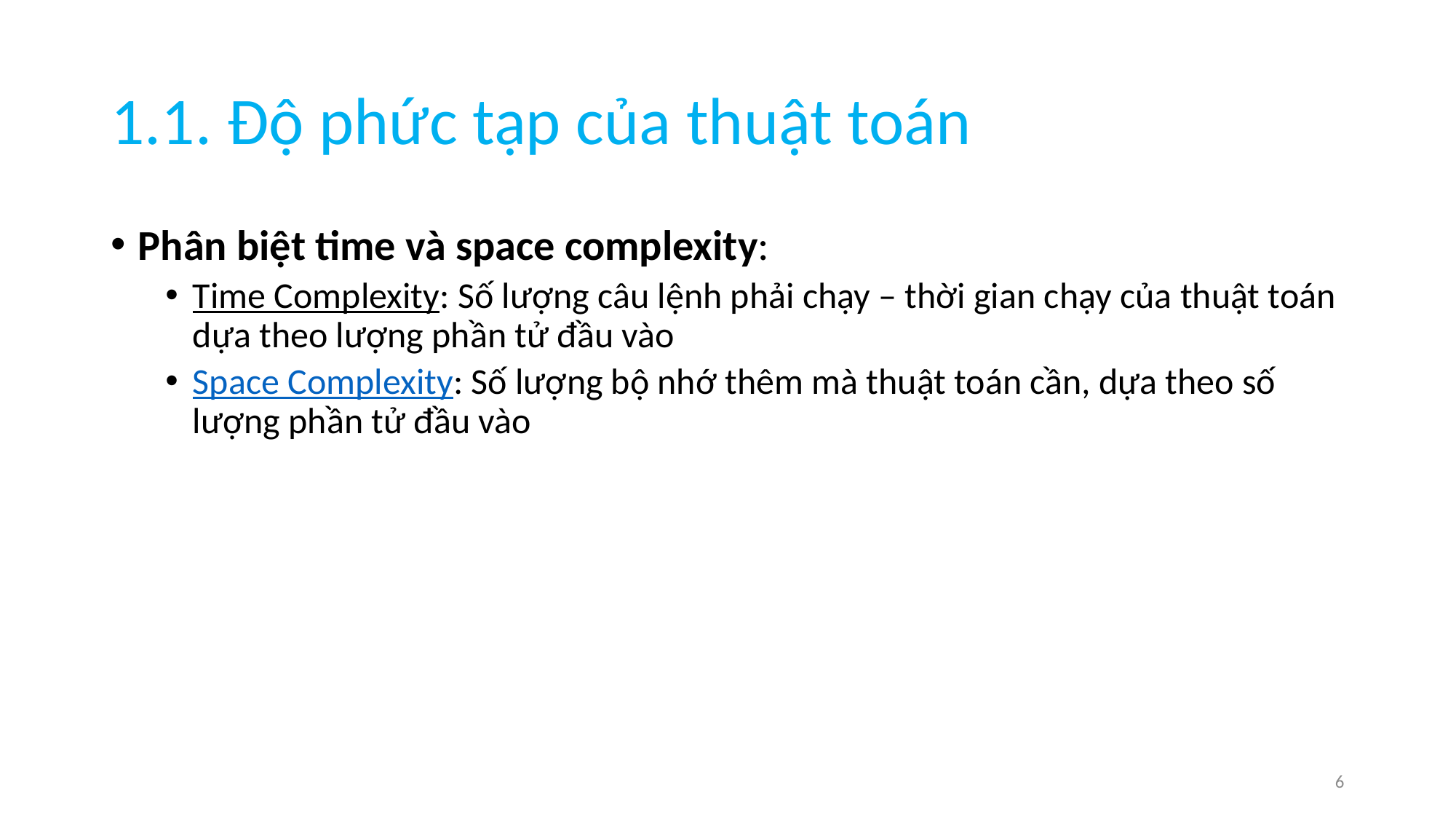

# 1.1. Độ phức tạp của thuật toán
Phân biệt time và space complexity:
Time Complexity: Số lượng câu lệnh phải chạy – thời gian chạy của thuật toán dựa theo lượng phần tử đầu vào
Space Complexity: Số lượng bộ nhớ thêm mà thuật toán cần, dựa theo số lượng phần tử đầu vào
6